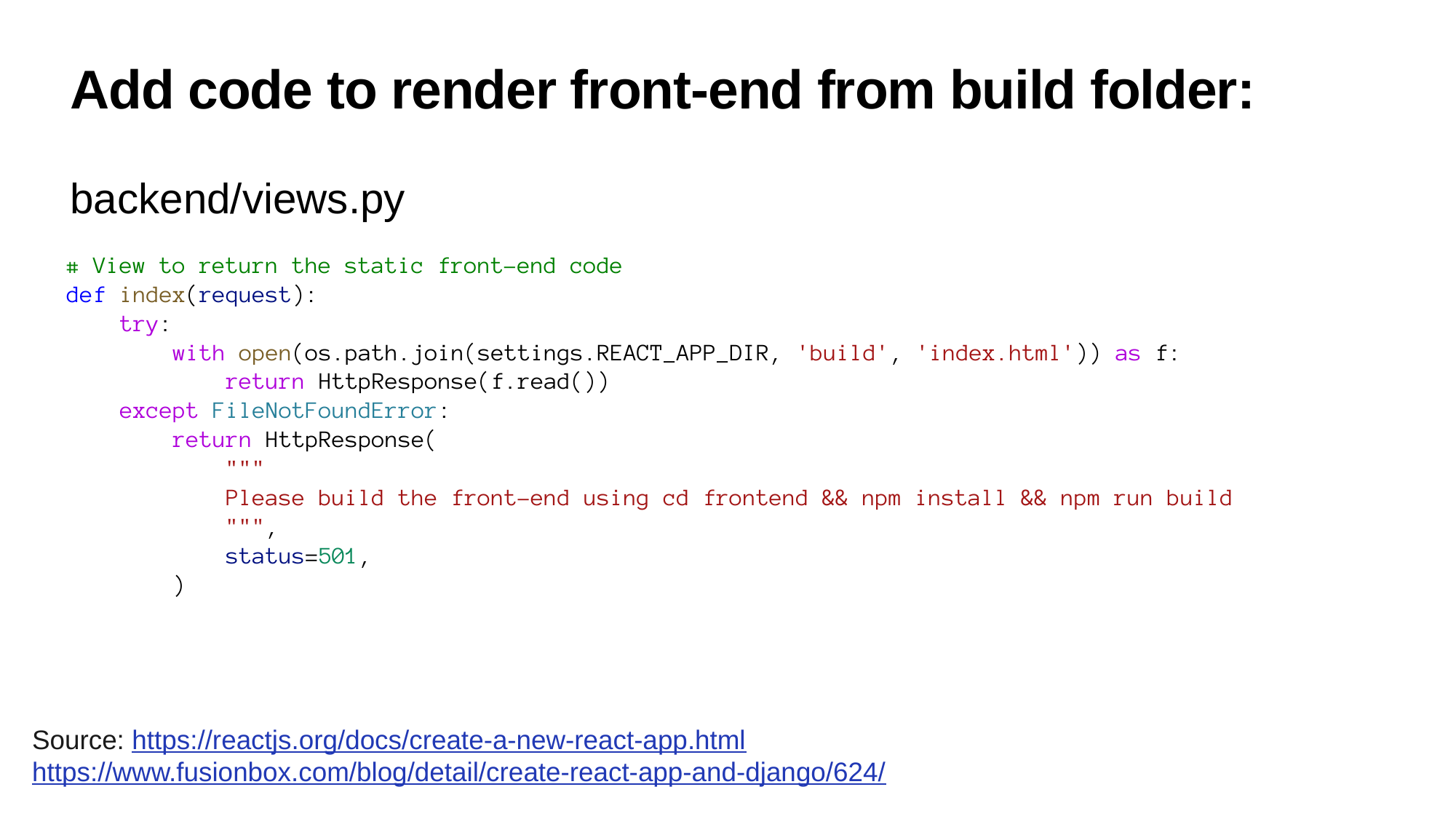

# Add code to render front-end from build folder:
backend/views.py

# View to return the static front-end code
def index(request):
    try:
        with open(os.path.join(settings.REACT_APP_DIR, 'build', 'index.html')) as f:
            return HttpResponse(f.read())
    except FileNotFoundError:
        return HttpResponse(
            """
            Please build the front-end using cd frontend && npm install && npm run build
            """,
            status=501,
        )
Source: https://reactjs.org/docs/create-a-new-react-app.html
https://www.fusionbox.com/blog/detail/create-react-app-and-django/624/